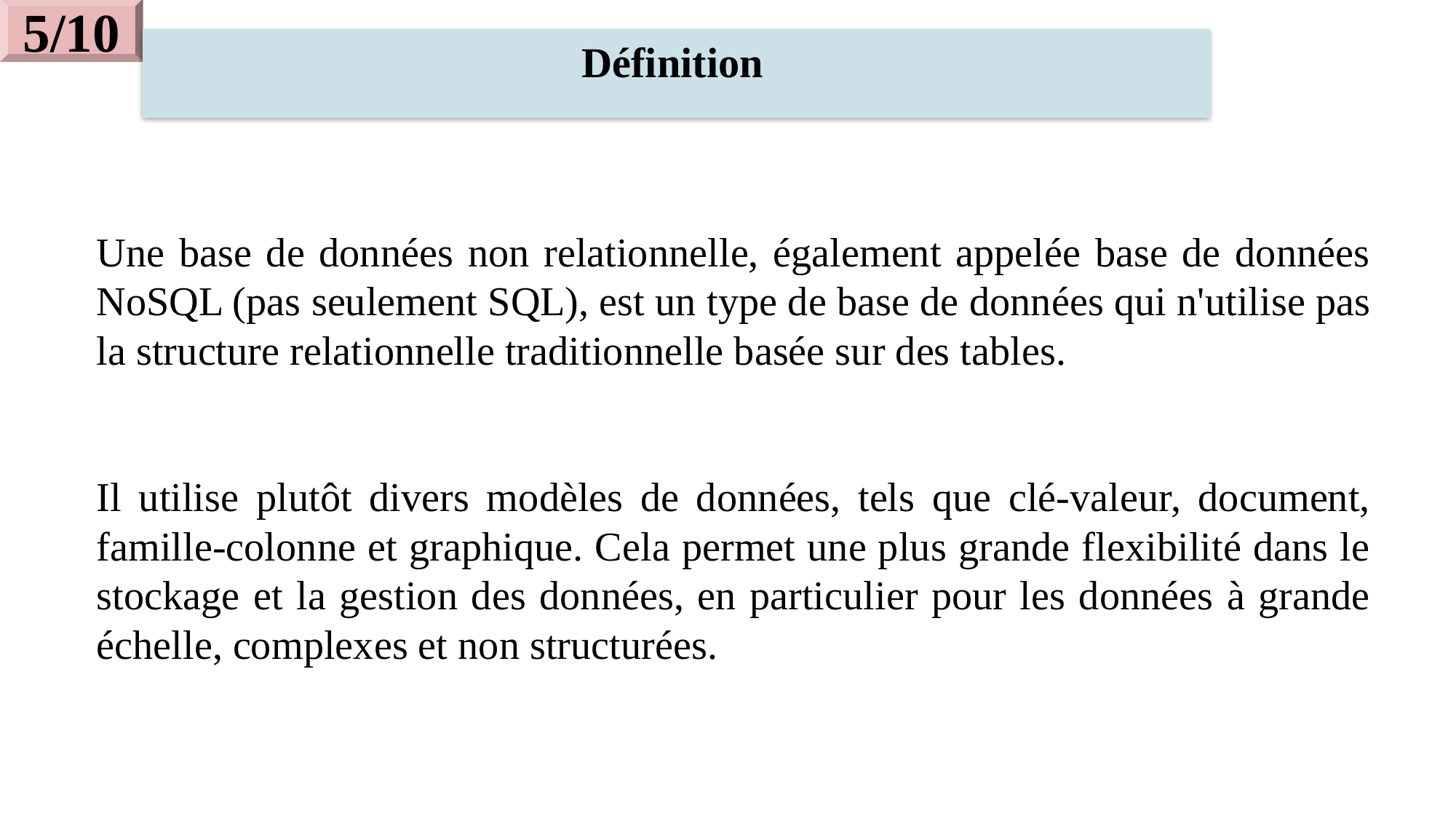

5/10
Définition
Une base de données non relationnelle, également appelée base de données NoSQL (pas seulement SQL), est un type de base de données qui n'utilise pas la structure relationnelle traditionnelle basée sur des tables.

Il utilise plutôt divers modèles de données, tels que clé-valeur, document, famille-colonne et graphique. Cela permet une plus grande flexibilité dans le stockage et la gestion des données, en particulier pour les données à grande échelle, complexes et non structurées.